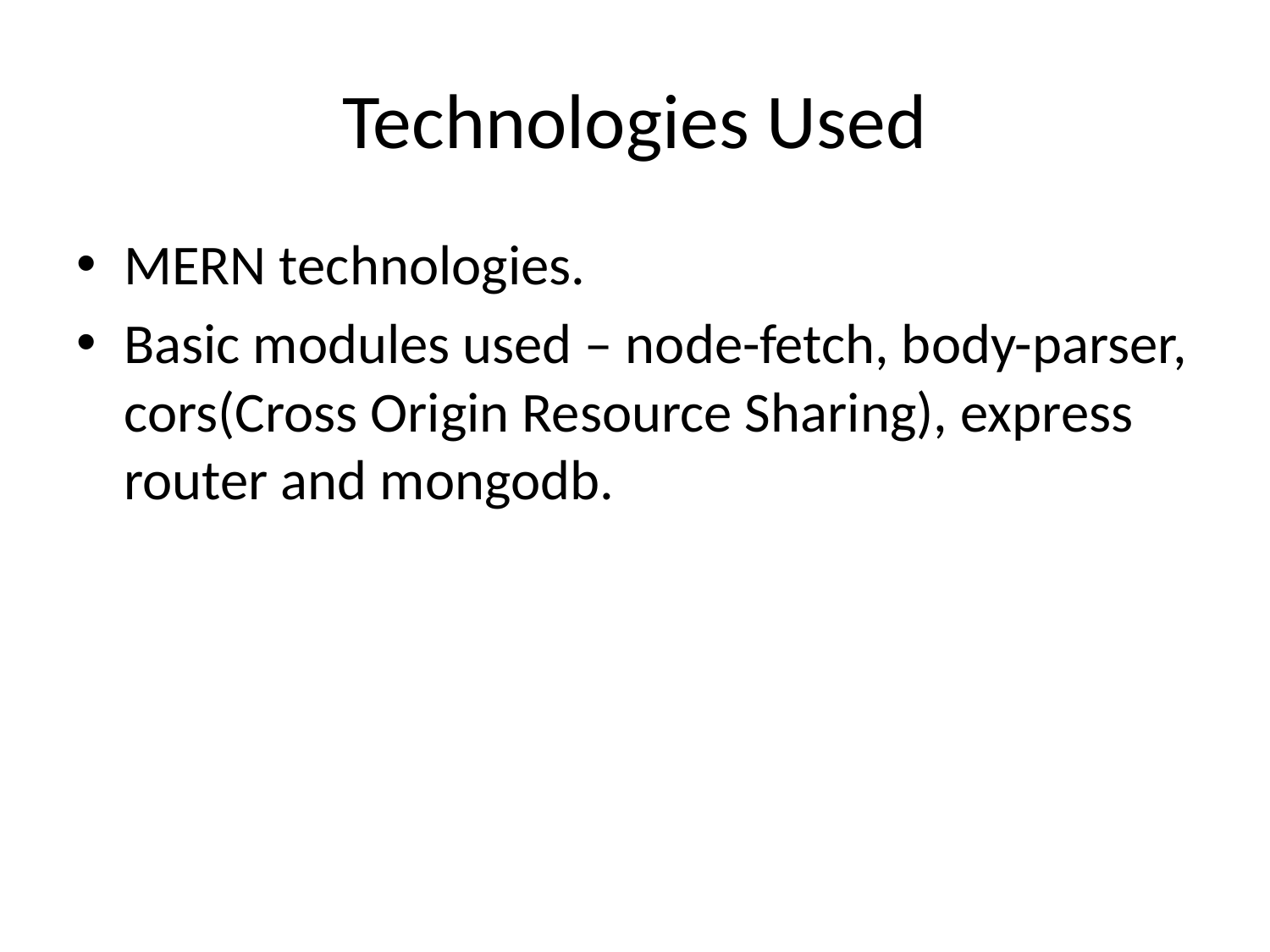

# Technologies Used
MERN technologies.
Basic modules used – node-fetch, body-parser, cors(Cross Origin Resource Sharing), express router and mongodb.